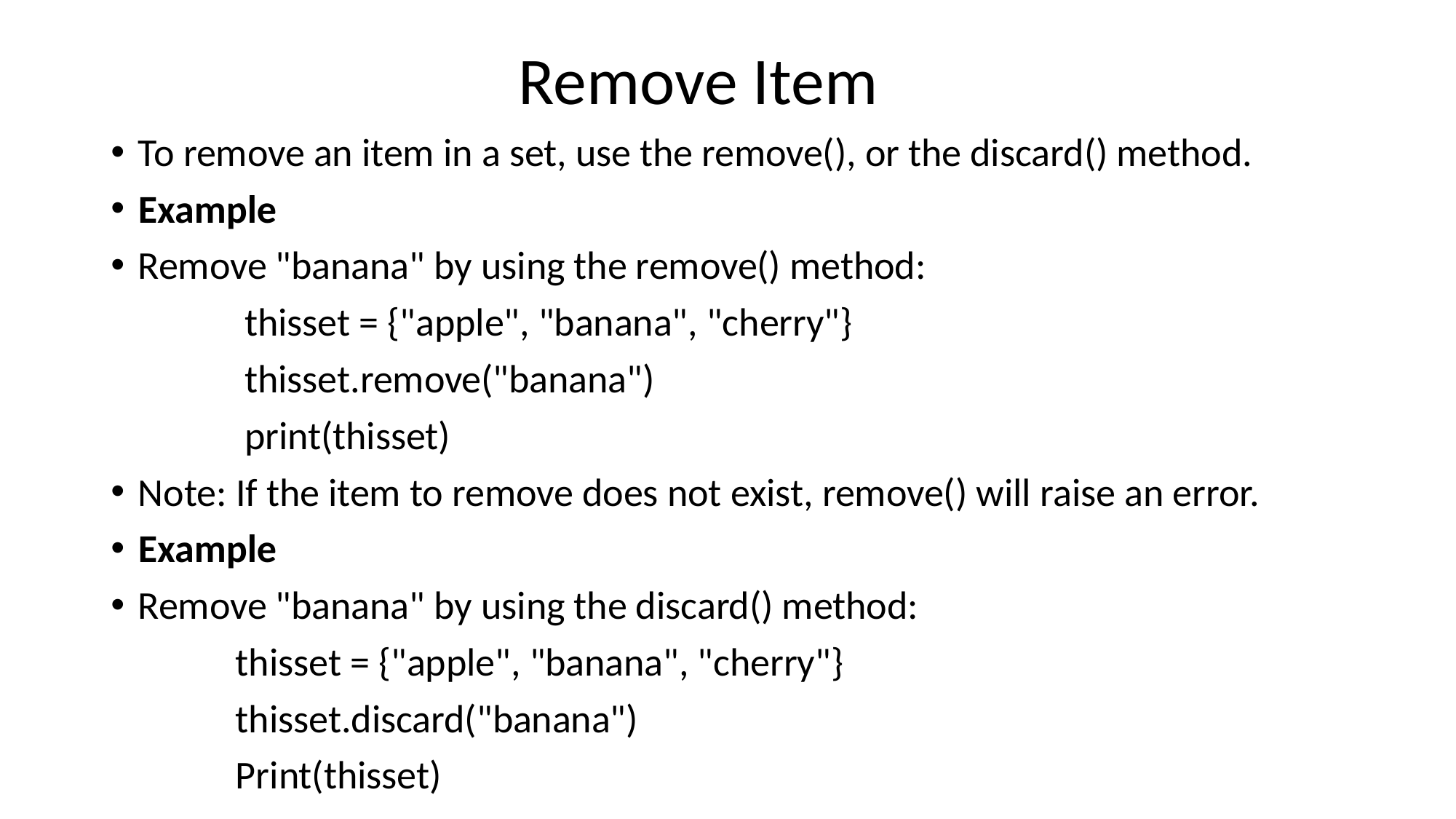

# Remove Item
To remove an item in a set, use the remove(), or the discard() method.
Example
Remove "banana" by using the remove() method:
               thisset = {"apple", "banana", "cherry"}
               thisset.remove("banana")
               print(thisset)
Note: If the item to remove does not exist, remove() will raise an error.
Example
Remove "banana" by using the discard() method:
              thisset = {"apple", "banana", "cherry"}
              thisset.discard("banana")
              Print(thisset)